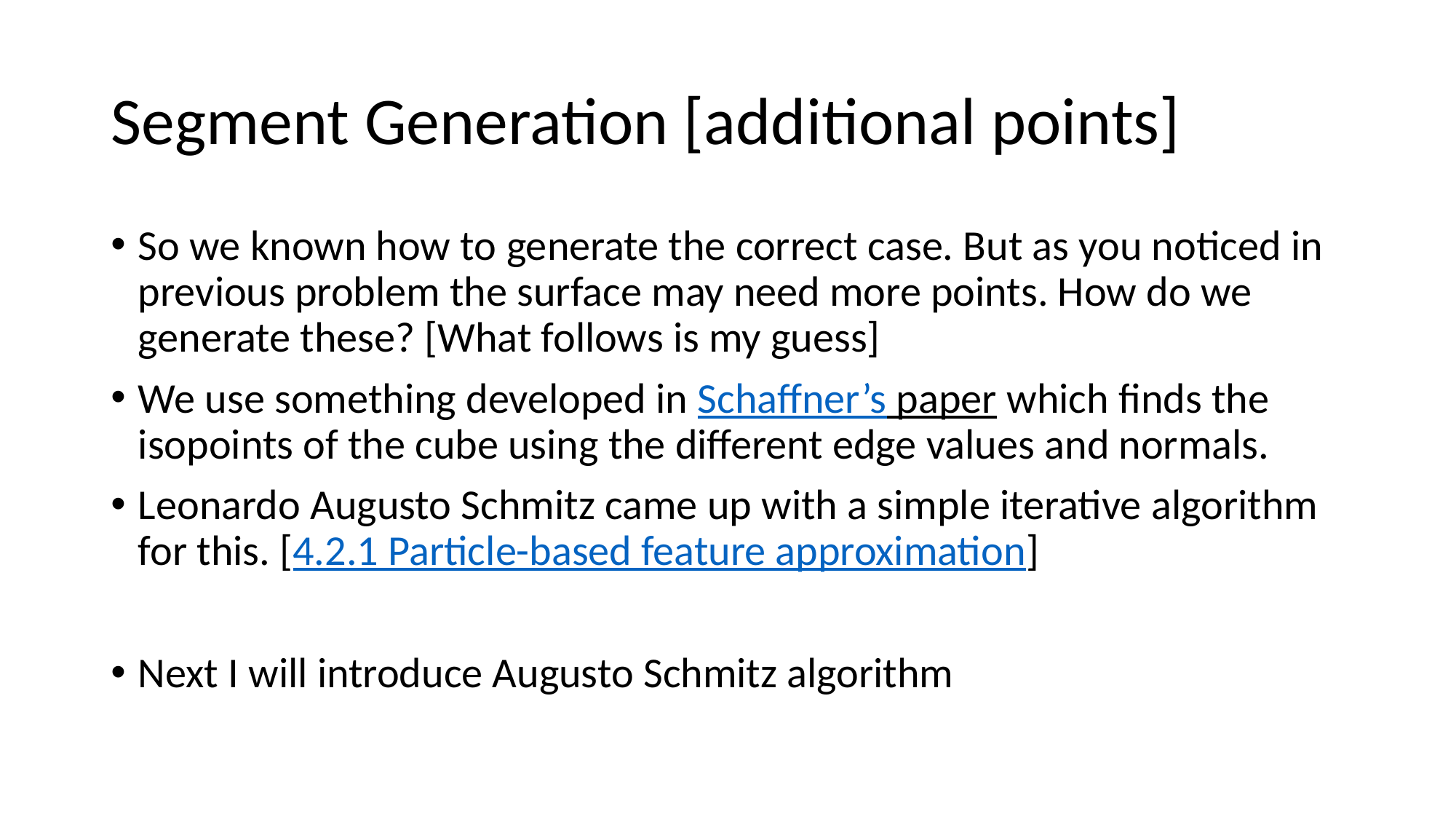

# Segment Generation [additional points]
So we known how to generate the correct case. But as you noticed in previous problem the surface may need more points. How do we generate these? [What follows is my guess]
We use something developed in Schaffner’s paper which finds the isopoints of the cube using the different edge values and normals.
Leonardo Augusto Schmitz came up with a simple iterative algorithm for this. [4.2.1 Particle-based feature approximation]

Next I will introduce Augusto Schmitz algorithm